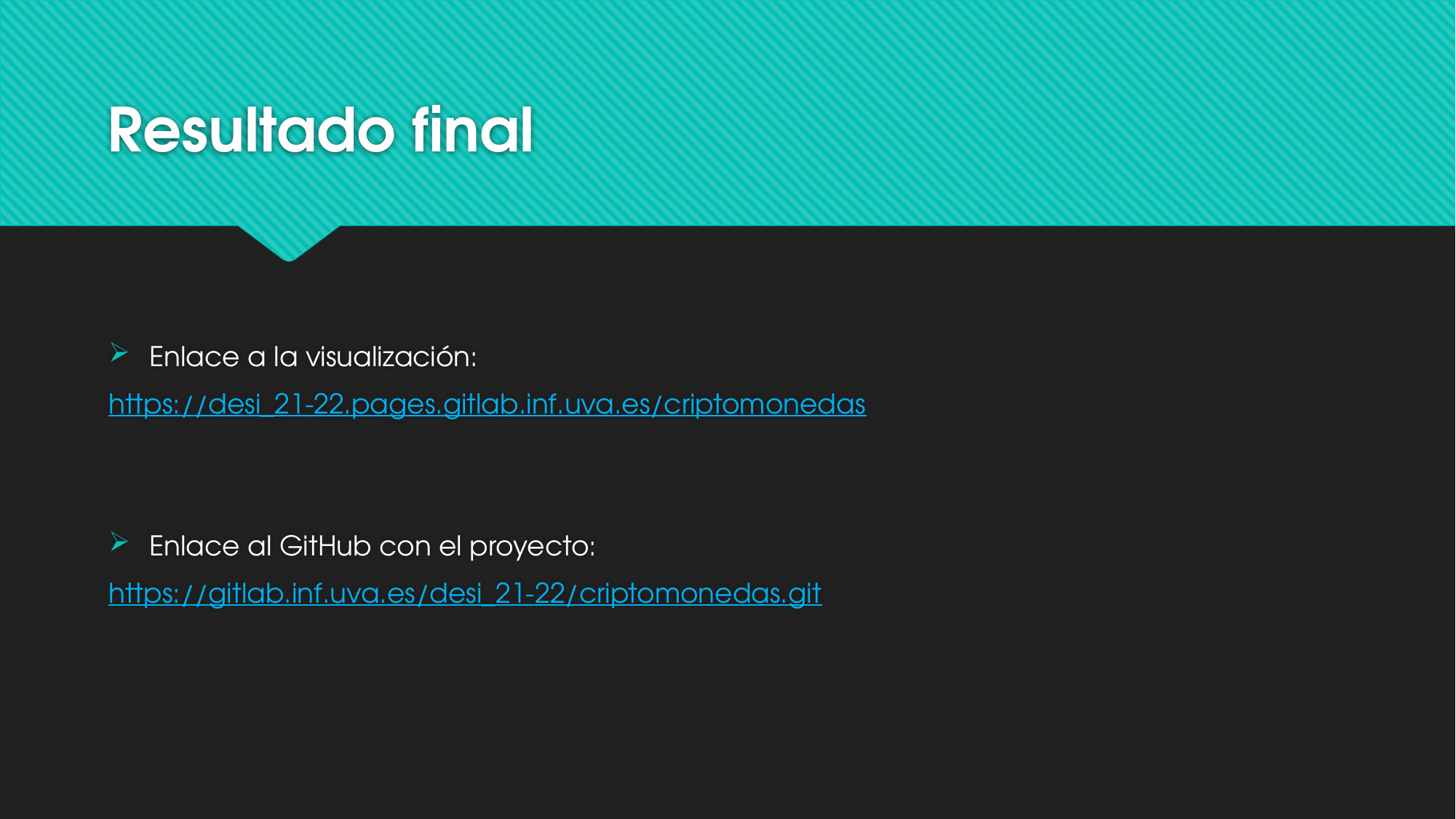

# Resultado final
Enlace a la visualización:
https://desi_21-22.pages.gitlab.inf.uva.es/criptomonedas

Enlace al GitHub con el proyecto:
https://gitlab.inf.uva.es/desi_21-22/criptomonedas.git